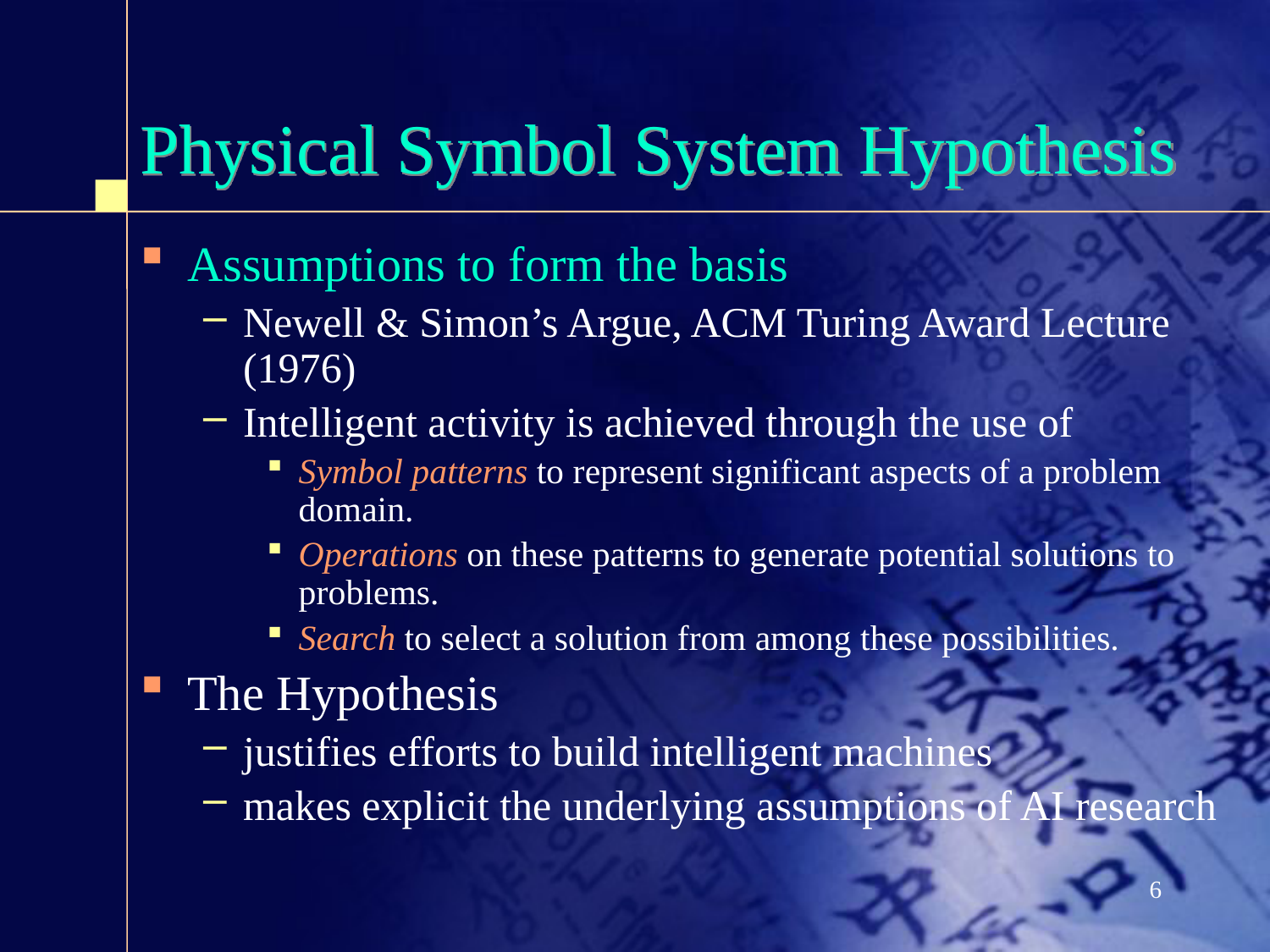

# Physical Symbol System Hypothesis
Assumptions to form the basis
Newell & Simon’s Argue, ACM Turing Award Lecture (1976)
Intelligent activity is achieved through the use of
Symbol patterns to represent significant aspects of a problem domain.
Operations on these patterns to generate potential solutions to problems.
Search to select a solution from among these possibilities.
The Hypothesis
justifies efforts to build intelligent machines
makes explicit the underlying assumptions of AI research
6